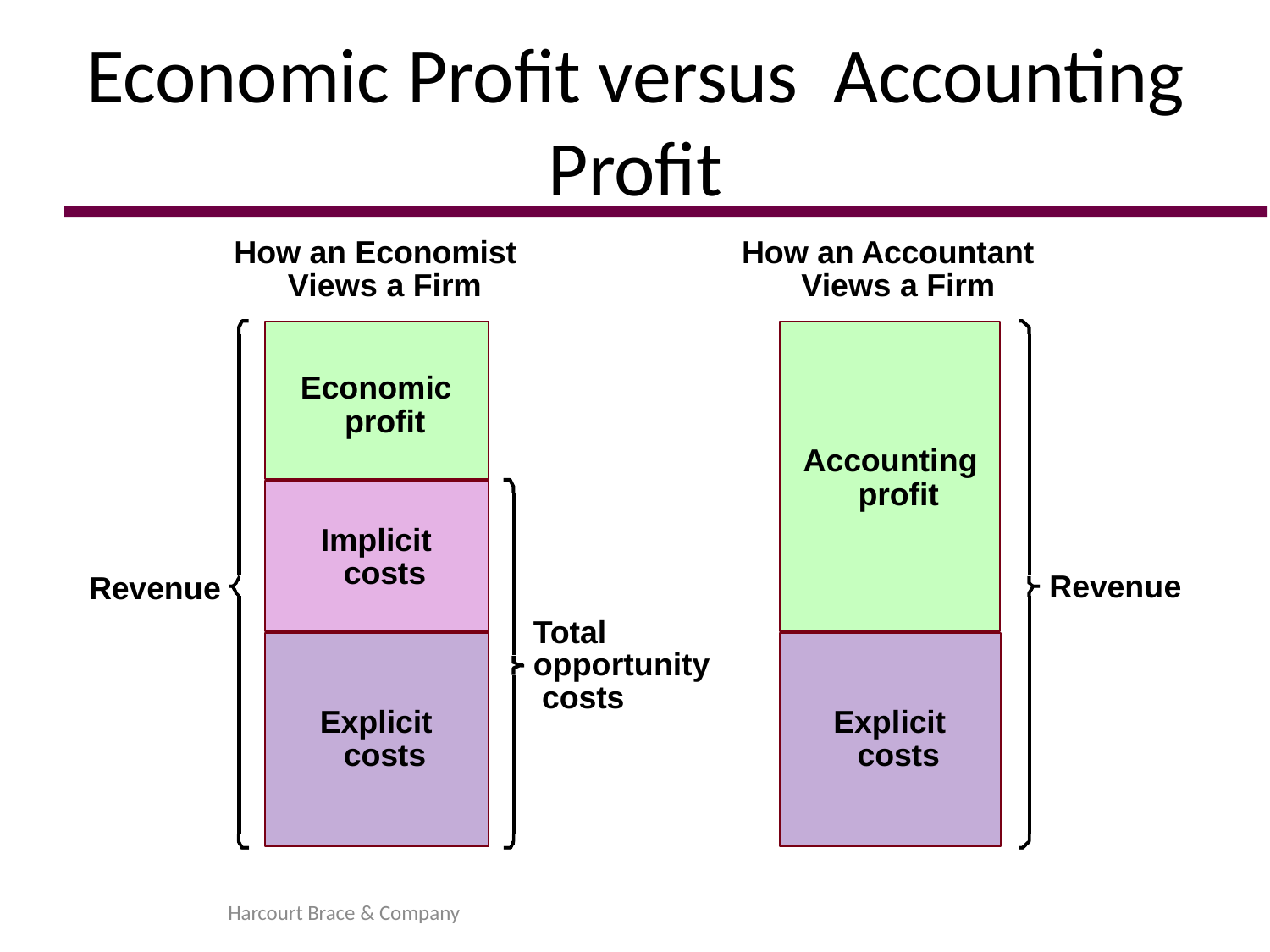

# Economic Profit versus  Accounting Profit

How an Economist  Views a Firm
How an Accountant  Views a Firm

Economic  profit
Accounting  profit

Implicit  costs
Revenue
Revenue
Total  opportunity  costs
Explicit  costs
Explicit  costs
Harcourt Brace & Company